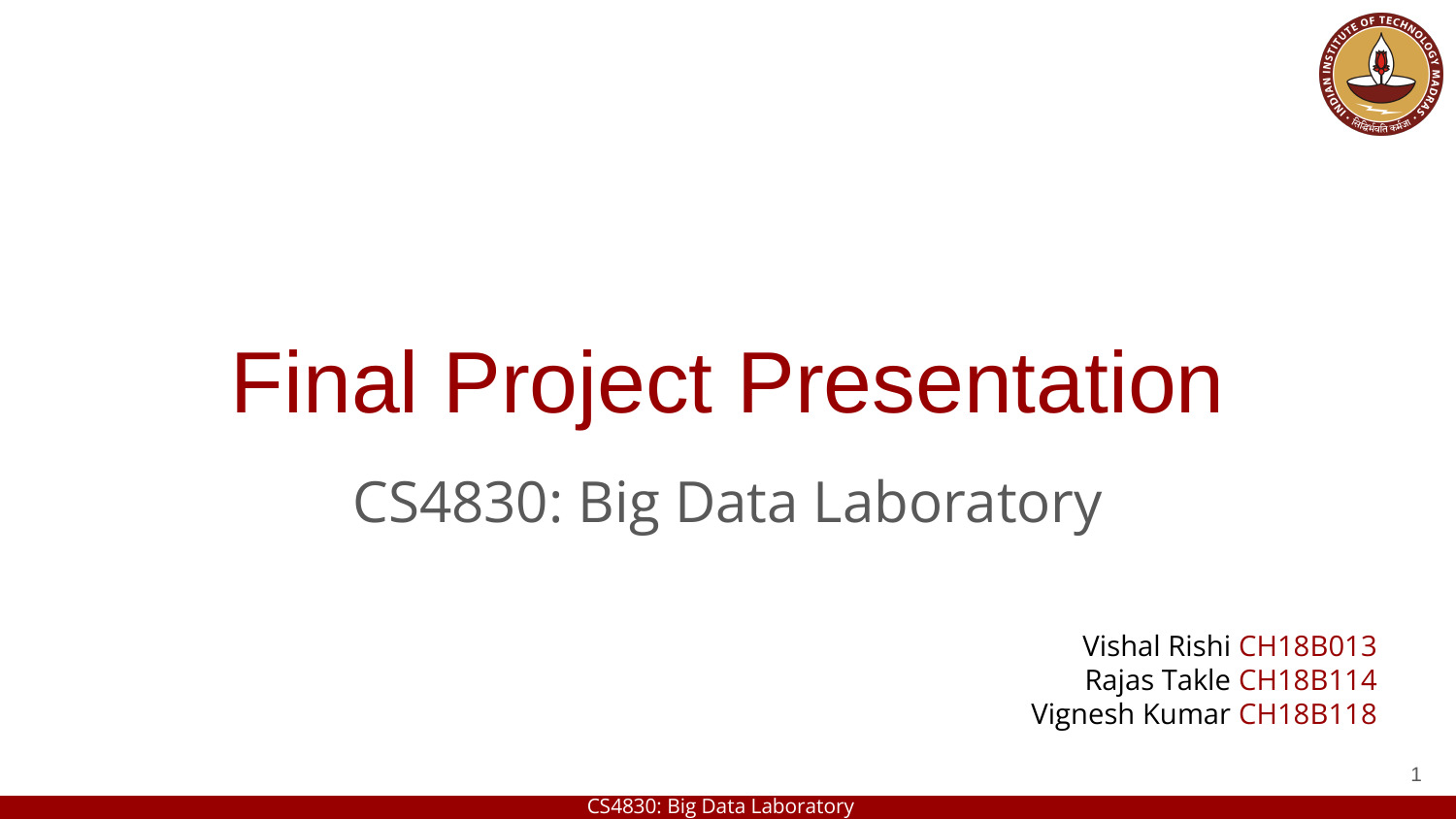

# Final Project Presentation
CS4830: Big Data Laboratory
Vishal Rishi CH18B013
Rajas Takle CH18B114
Vignesh Kumar CH18B118
1
CS4830: Big Data Laboratory